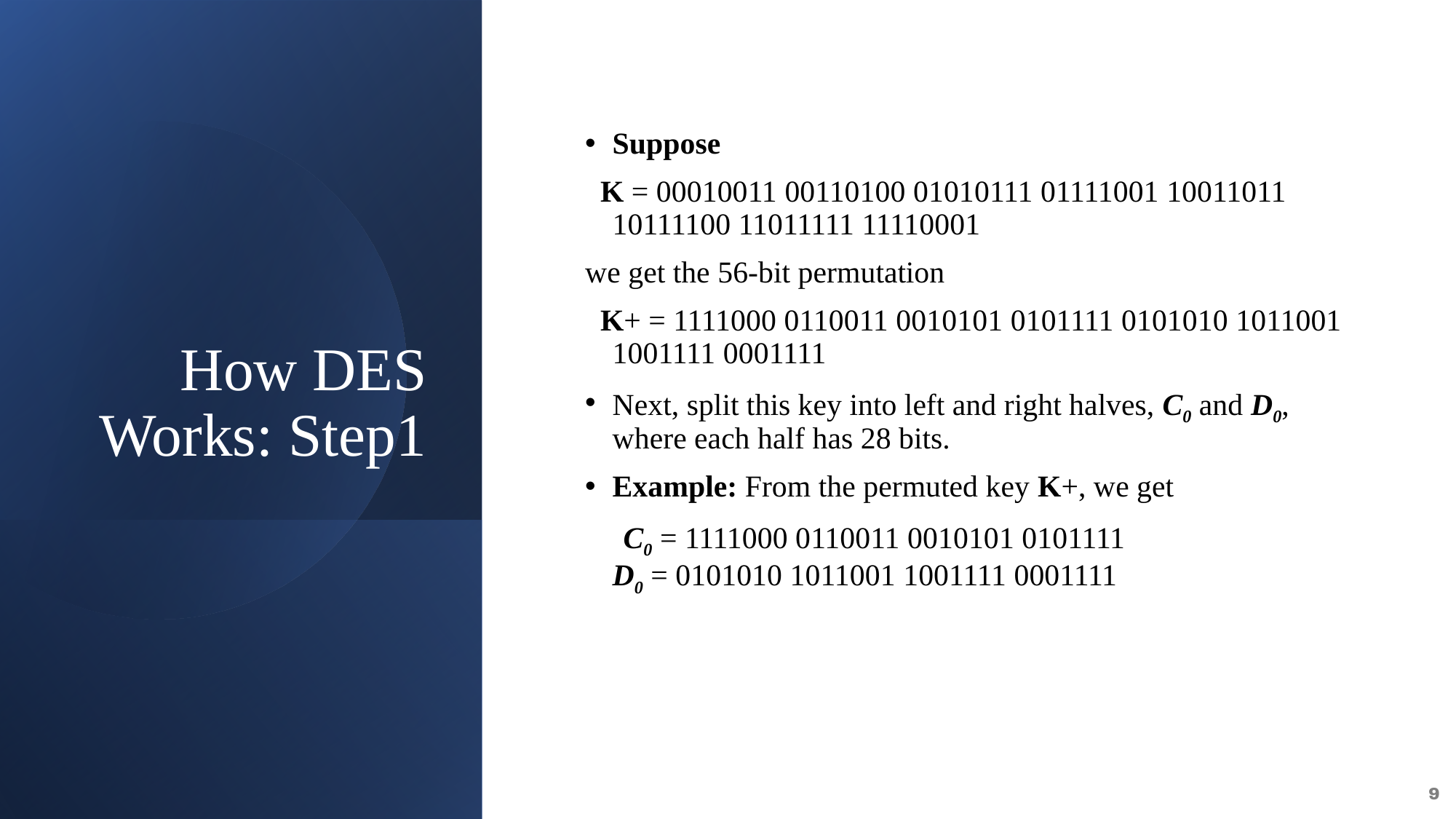

# How DES Works: Step1
Suppose
  K = 00010011 00110100 01010111 01111001 10011011 10111100 11011111 11110001
we get the 56-bit permutation
  K+ = 1111000 0110011 0010101 0101111 0101010 1011001 1001111 0001111
Next, split this key into left and right halves, C0 and D0, where each half has 28 bits.
Example: From the permuted key K+, we get
     C0 = 1111000 0110011 0010101 0101111
D0 = 0101010 1011001 1001111 0001111

9